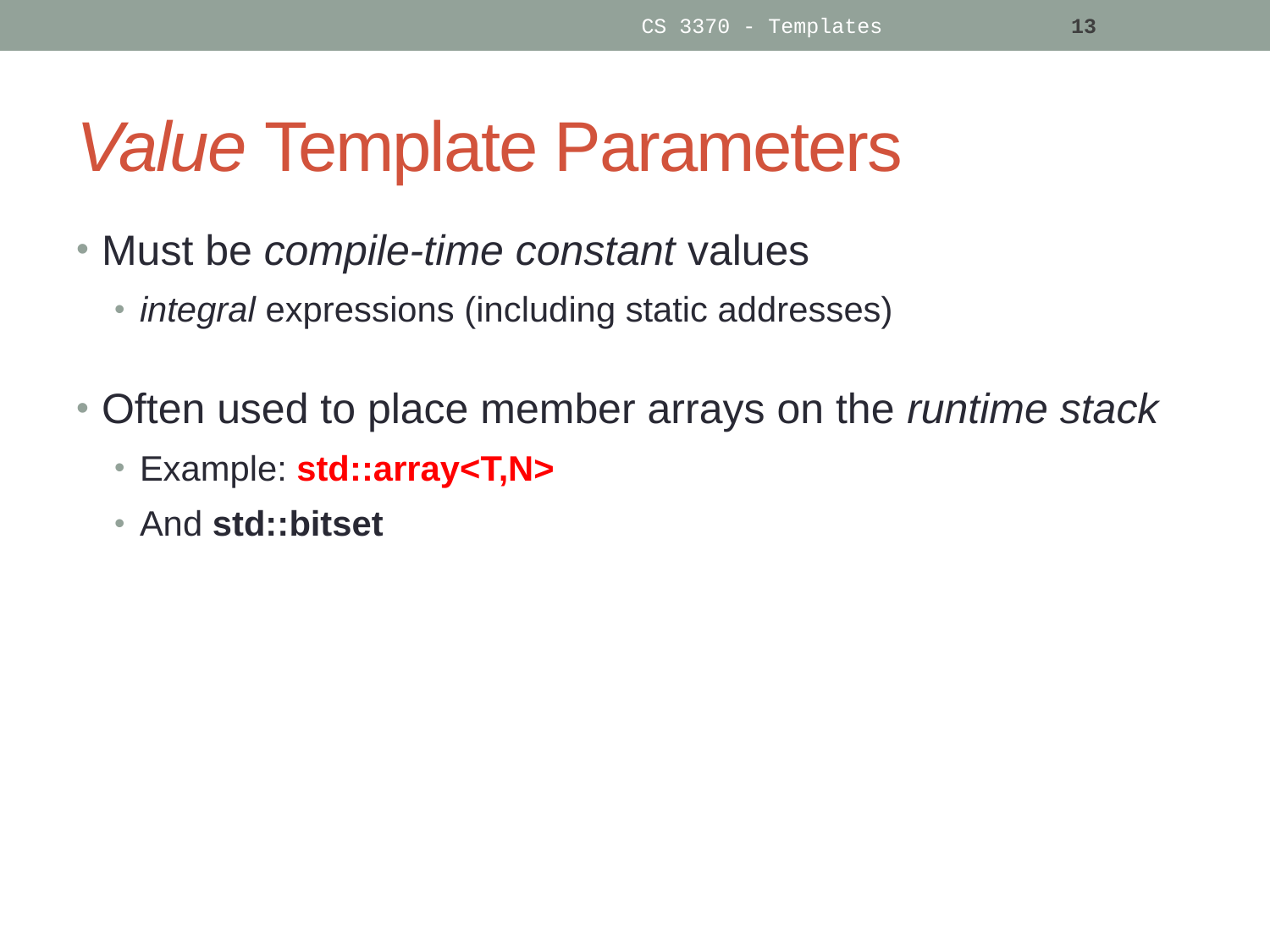

CS 3370 - Templates
13
# Value Template Parameters
Must be compile-time constant values
integral expressions (including static addresses)
Often used to place member arrays on the runtime stack
Example: std::array<T,N>
And std::bitset